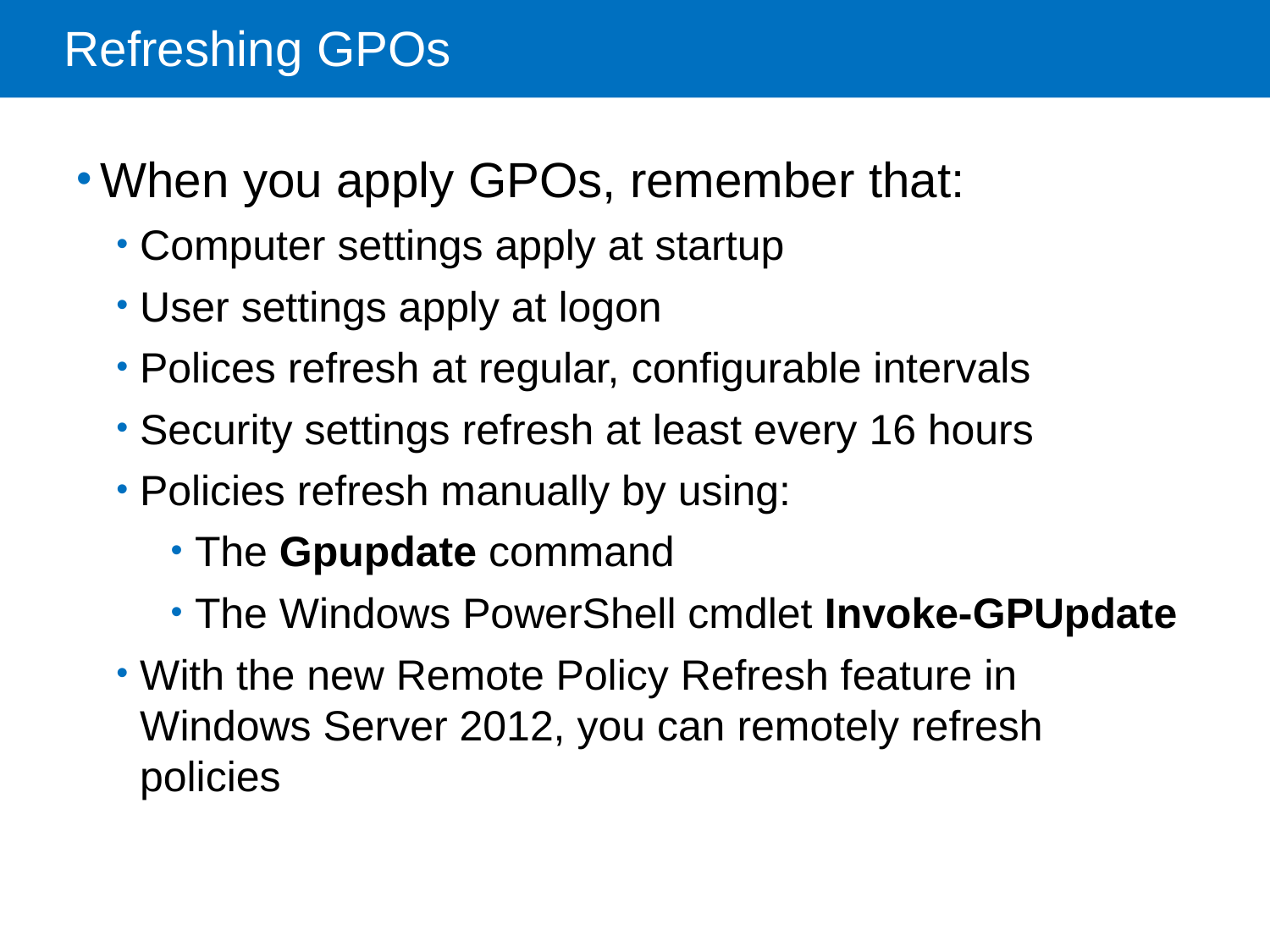

# Refreshing GPOs
When you apply GPOs, remember that:
Computer settings apply at startup
User settings apply at logon
Polices refresh at regular, configurable intervals
Security settings refresh at least every 16 hours
Policies refresh manually by using:
The Gpupdate command
The Windows PowerShell cmdlet Invoke-GPUpdate
With the new Remote Policy Refresh feature in Windows Server 2012, you can remotely refresh policies